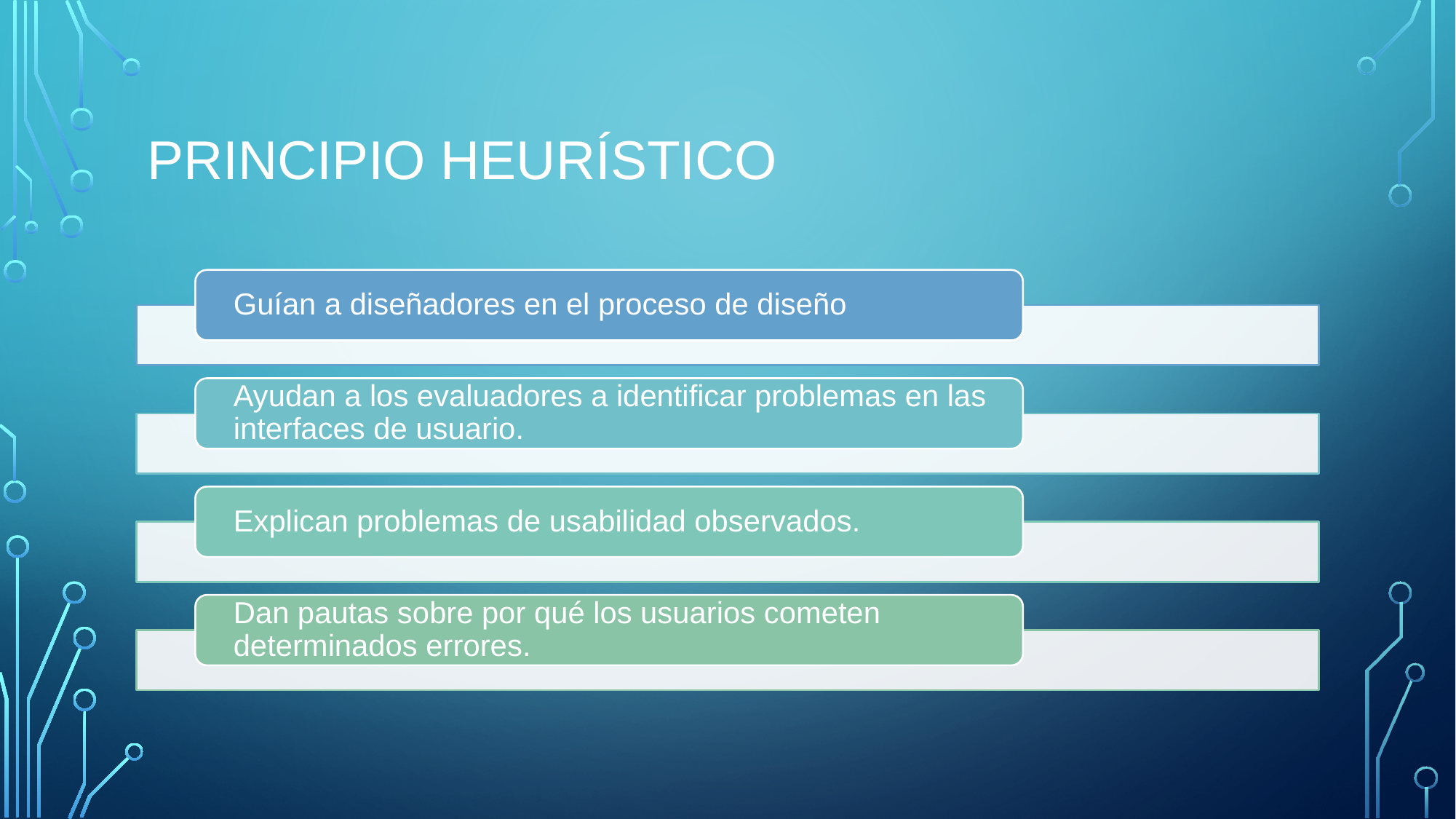

# Principio Heurístico
Guían a diseñadores en el proceso de diseño
Ayudan a los evaluadores a identificar problemas en las interfaces de usuario.
Explican problemas de usabilidad observados.
Dan pautas sobre por qué los usuarios cometen determinados errores.